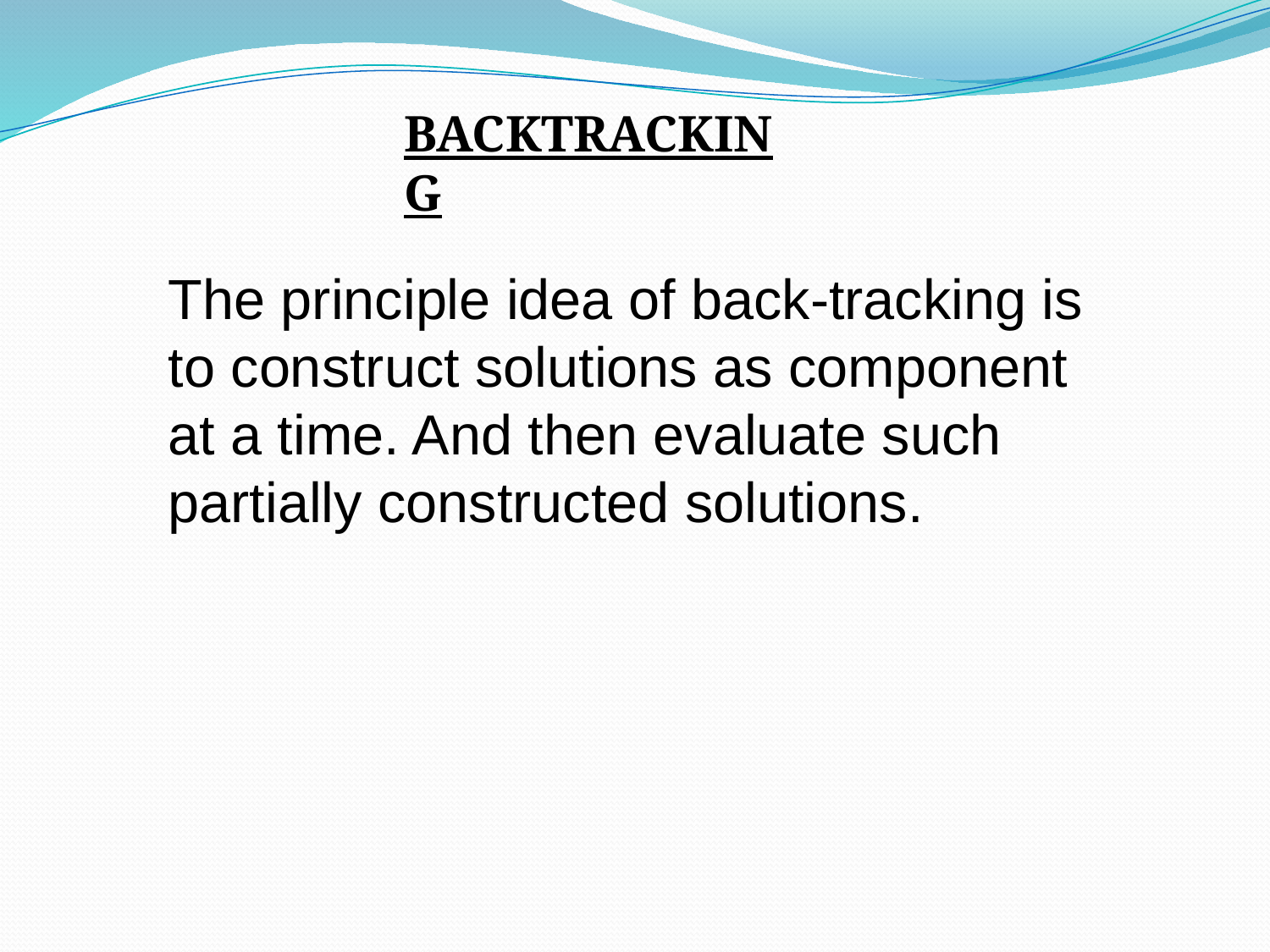

BACKTRACKING
The principle idea of back-tracking is to construct solutions as component at a time. And then evaluate such partially constructed solutions.